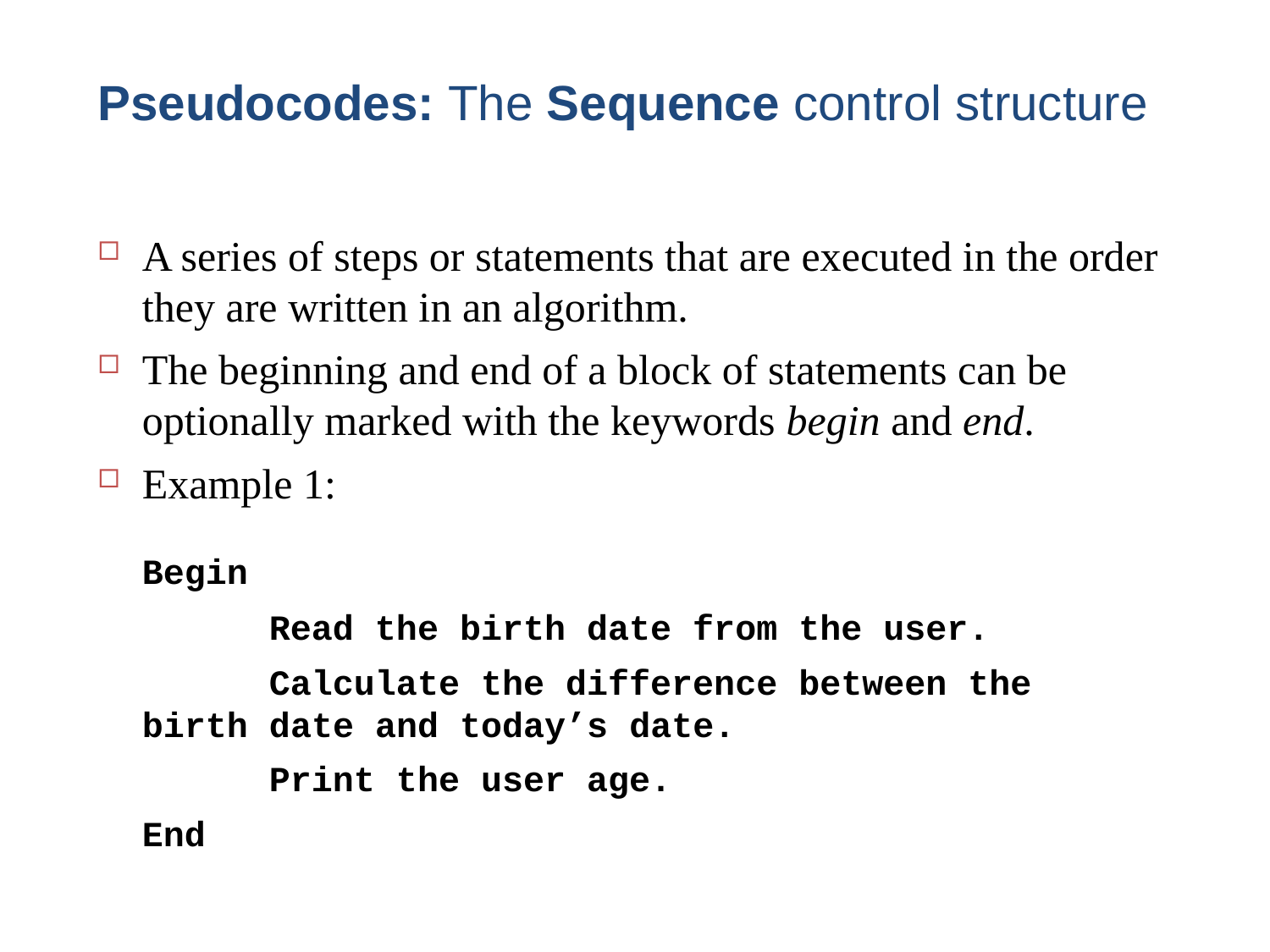

# Pseudocodes: The Sequence control structure
A series of steps or statements that are executed in the order they are written in an algorithm.
The beginning and end of a block of statements can be optionally marked with the keywords begin and end.
Example 1:

	Begin
		Read the birth date from the user.
		Calculate the difference between the 	birth date and today’s date.
		Print the user age.
	End